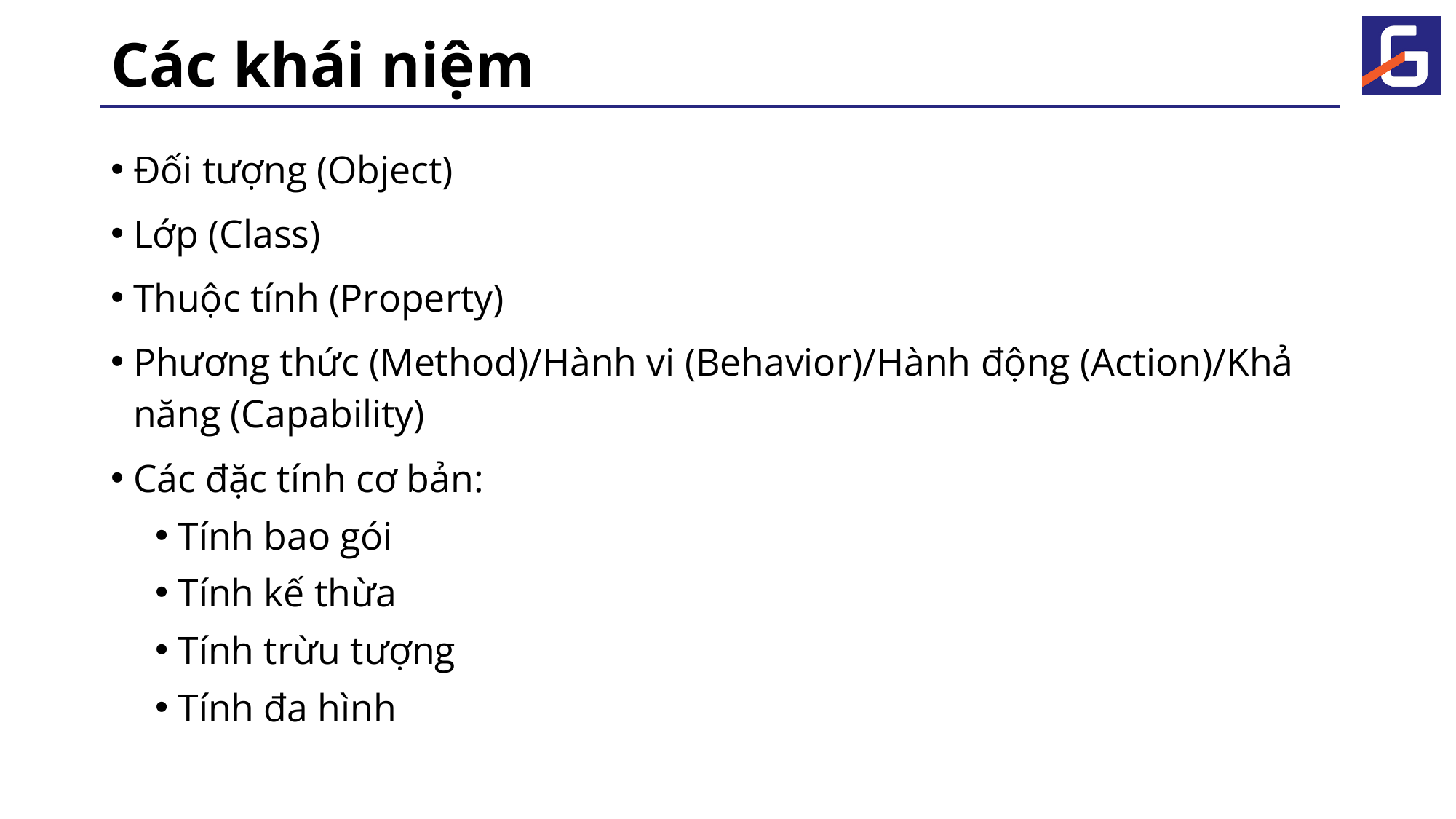

# Các khái niệm
Đối tượng (Object)
Lớp (Class)
Thuộc tính (Property)
Phương thức (Method)/Hành vi (Behavior)/Hành động (Action)/Khả năng (Capability)
Các đặc tính cơ bản:
Tính bao gói
Tính kế thừa
Tính trừu tượng
Tính đa hình